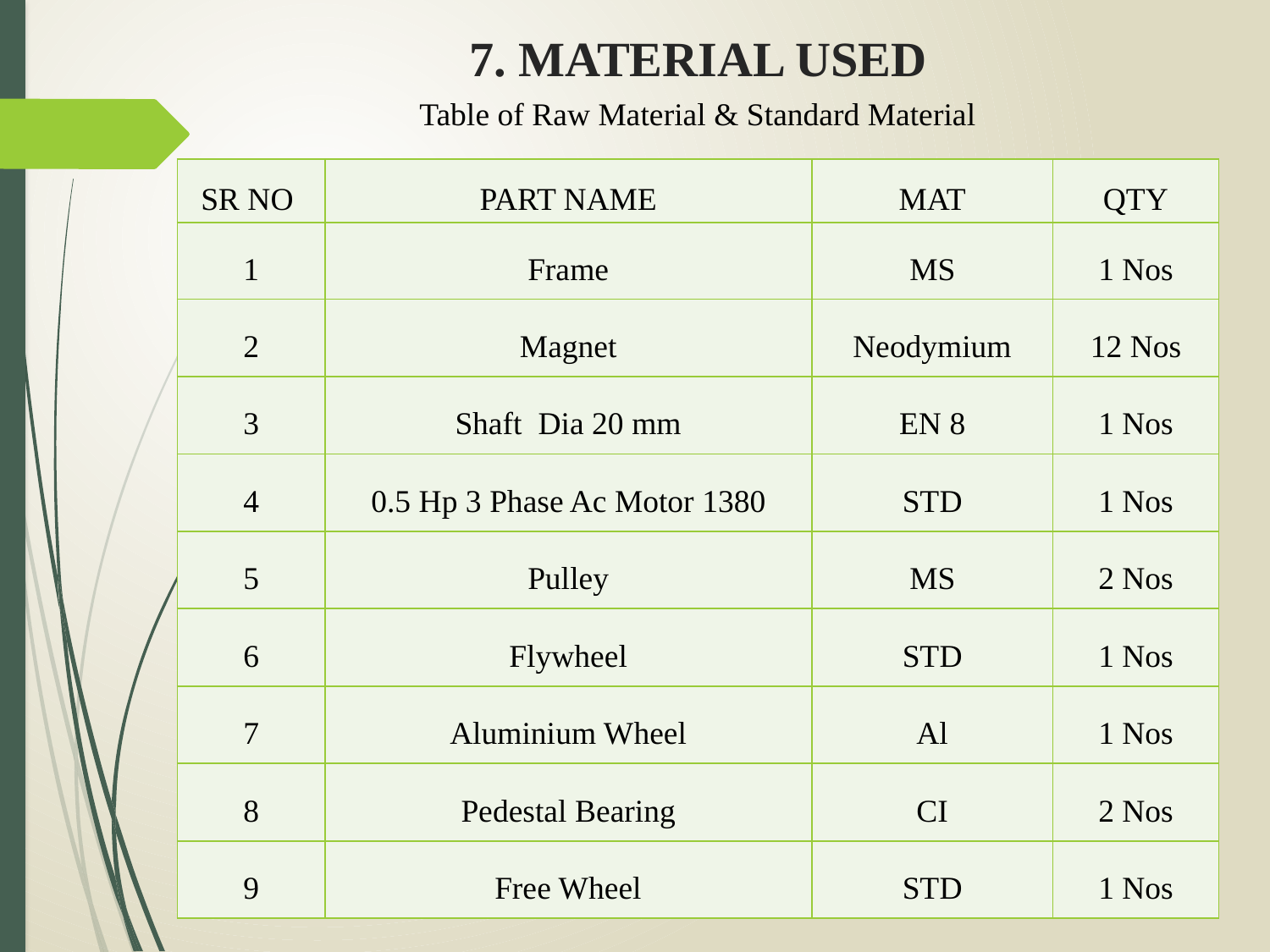

# 7. MATERIAL USED

Table of Raw Material & Standard Material
| SR NO | PART NAME | MAT | QTY |
| --- | --- | --- | --- |
| 1 | Frame | MS | 1 Nos |
| 2 | Magnet | Neodymium | 12 Nos |
| 3 | Shaft Dia 20 mm | EN 8 | 1 Nos |
| 4 | 0.5 Hp 3 Phase Ac Motor 1380 | STD | 1 Nos |
| 5 | Pulley | MS | 2 Nos |
| 6 | Flywheel | STD | 1 Nos |
| 7 | Aluminium Wheel | Al | 1 Nos |
| 8 | Pedestal Bearing | CI | 2 Nos |
| 9 | Free Wheel | STD | 1 Nos |